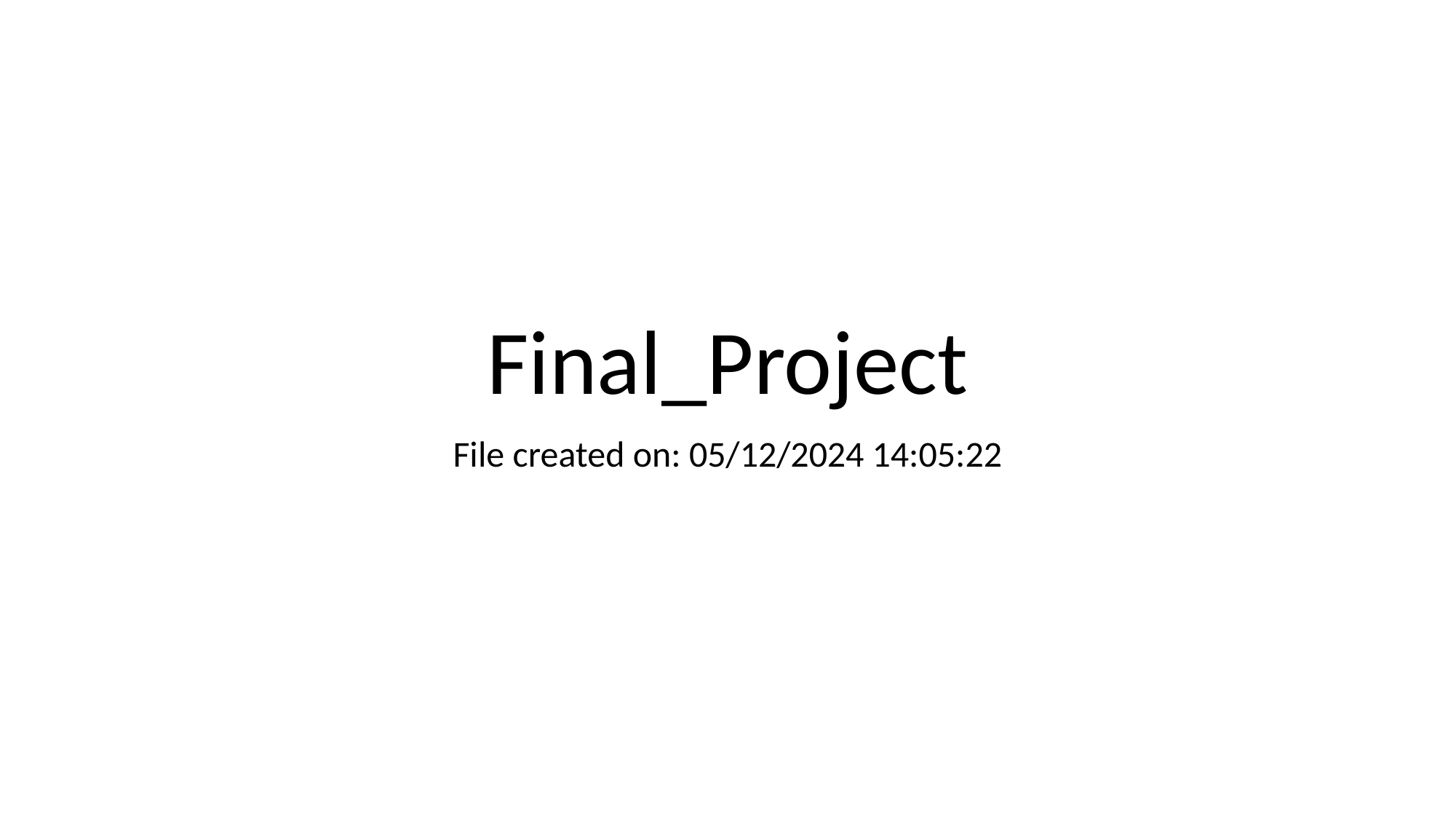

# Final_Project
File created on: 05/12/2024 14:05:22